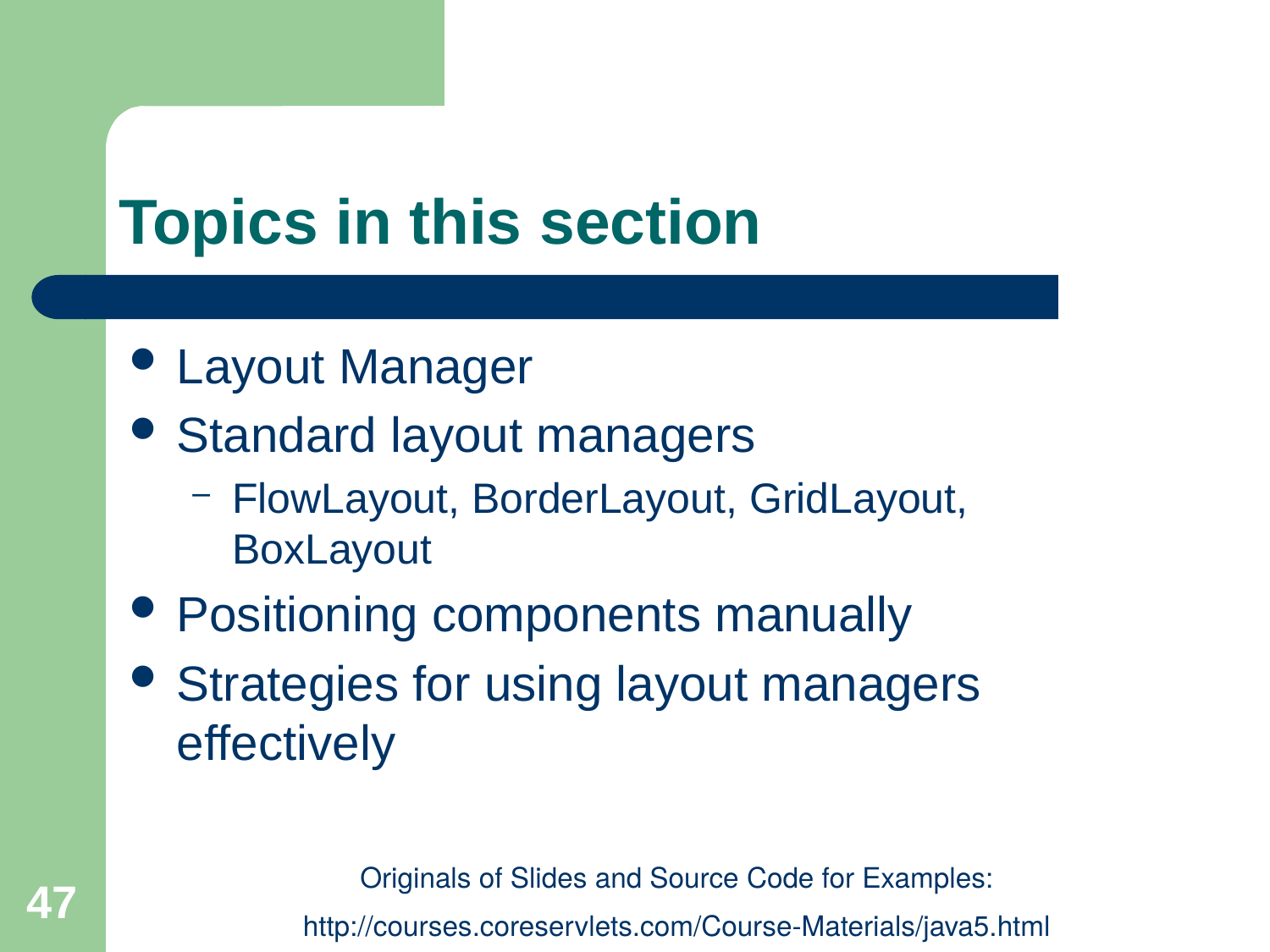

# Topics in this section
Layout Manager
Standard layout managers
FlowLayout, BorderLayout, GridLayout, BoxLayout
Positioning components manually
Strategies for using layout managers effectively
Originals of Slides and Source Code for Examples:
http://courses.coreservlets.com/Course-Materials/java5.html
47